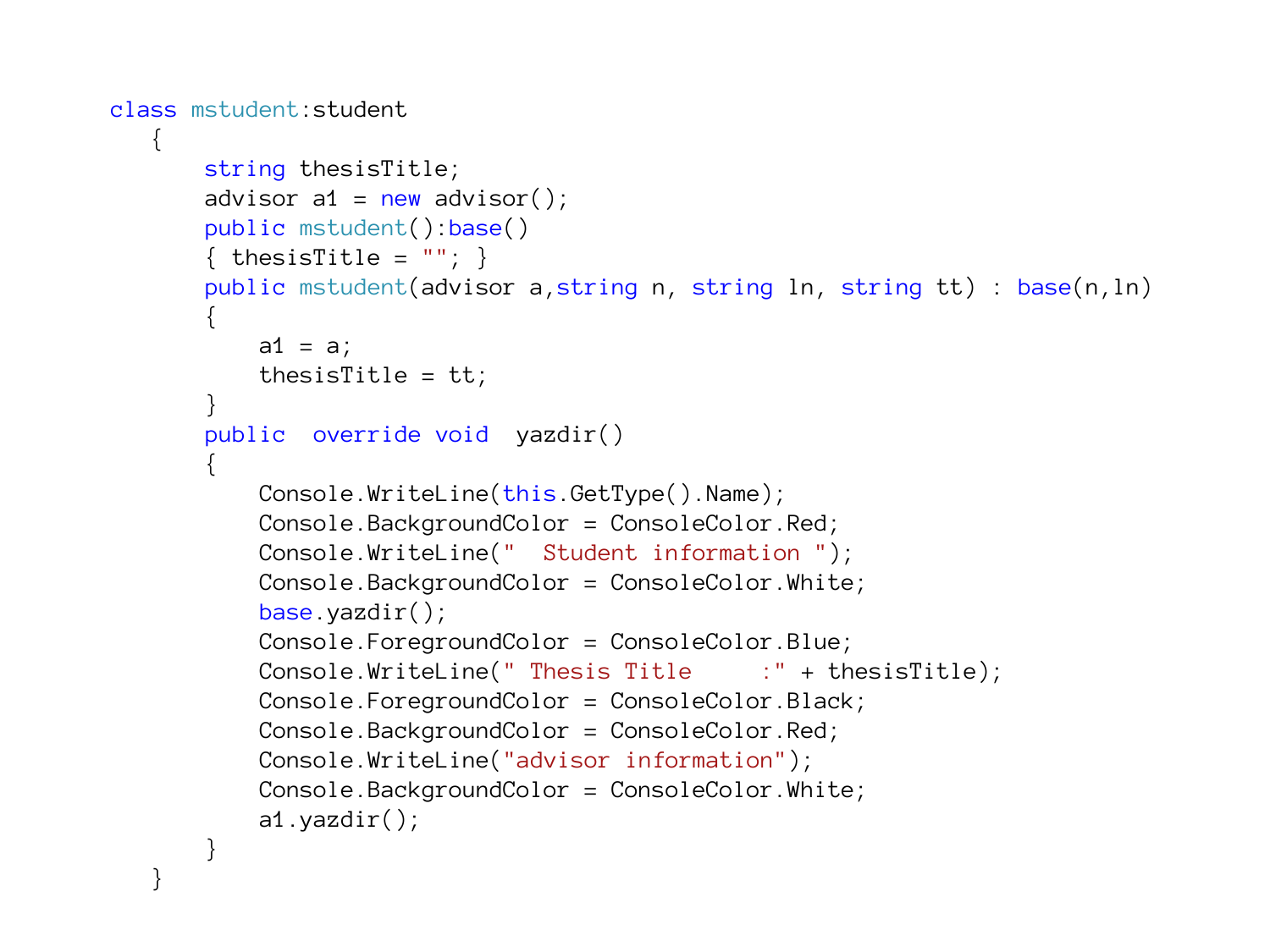

class mstudent:student
    {
        string thesisTitle;
        advisor a1 = new advisor();
        public mstudent():base()
        { thesisTitle = ""; }
        public mstudent(advisor a,string n, string ln, string tt) : base(n,ln)
        {
            a1 = a;
            thesisTitle = tt;
        }
        public  override void  yazdir()
        {
            Console.WriteLine(this.GetType().Name);
            Console.BackgroundColor = ConsoleColor.Red;
            Console.WriteLine("  Student information ");
            Console.BackgroundColor = ConsoleColor.White;
            base.yazdir();
            Console.ForegroundColor = ConsoleColor.Blue;
            Console.WriteLine(" Thesis Title     :" + thesisTitle);
            Console.ForegroundColor = ConsoleColor.Black;
            Console.BackgroundColor = ConsoleColor.Red;
            Console.WriteLine("advisor information");
            Console.BackgroundColor = ConsoleColor.White;
            a1.yazdir();
        }
    }